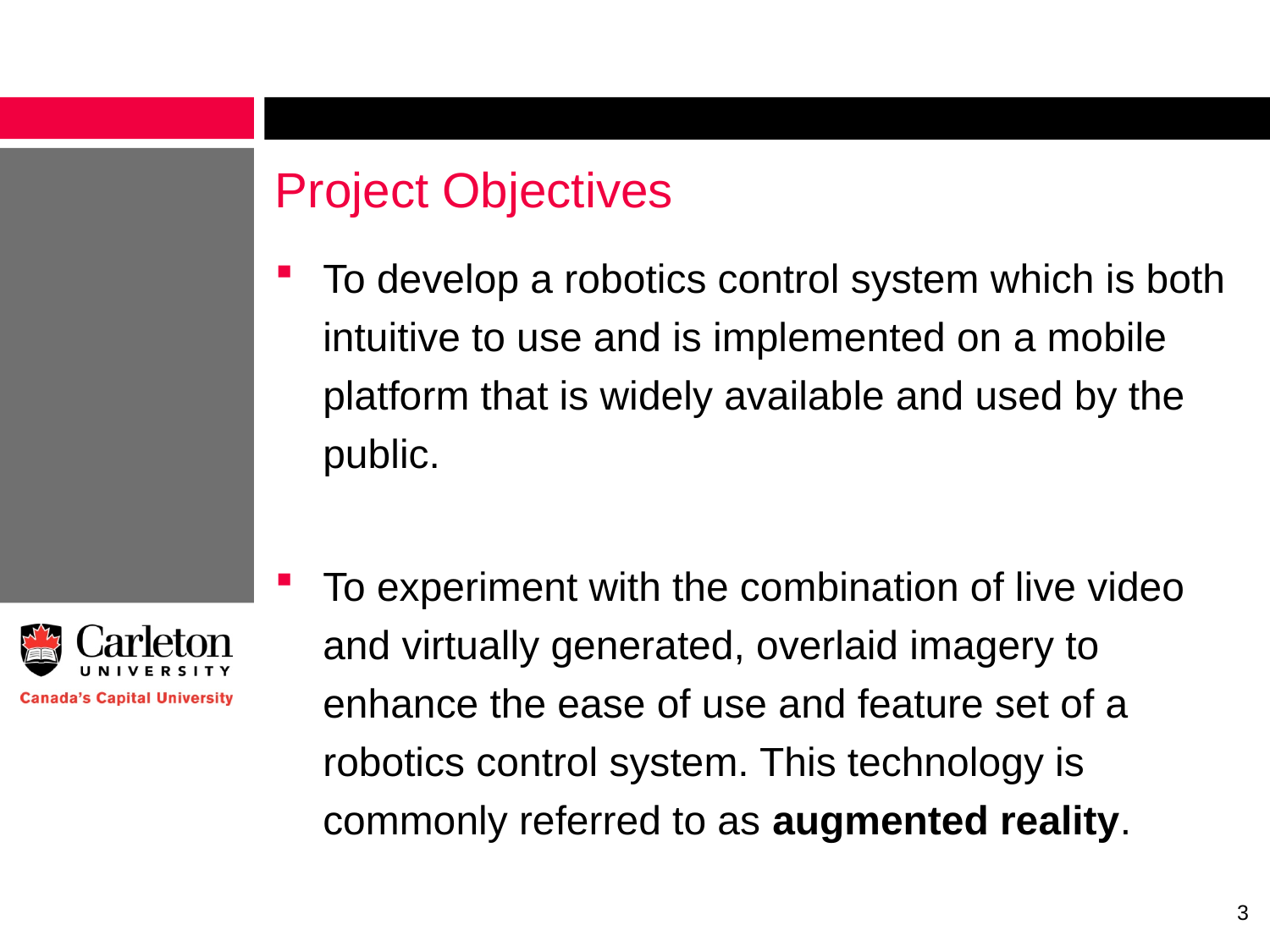

# Project Objectives
To develop a robotics control system which is both intuitive to use and is implemented on a mobile platform that is widely available and used by the public.

To experiment with the combination of live video and virtually generated, overlaid imagery to enhance the ease of use and feature set of a robotics control system. This technology is commonly referred to as augmented reality.

3